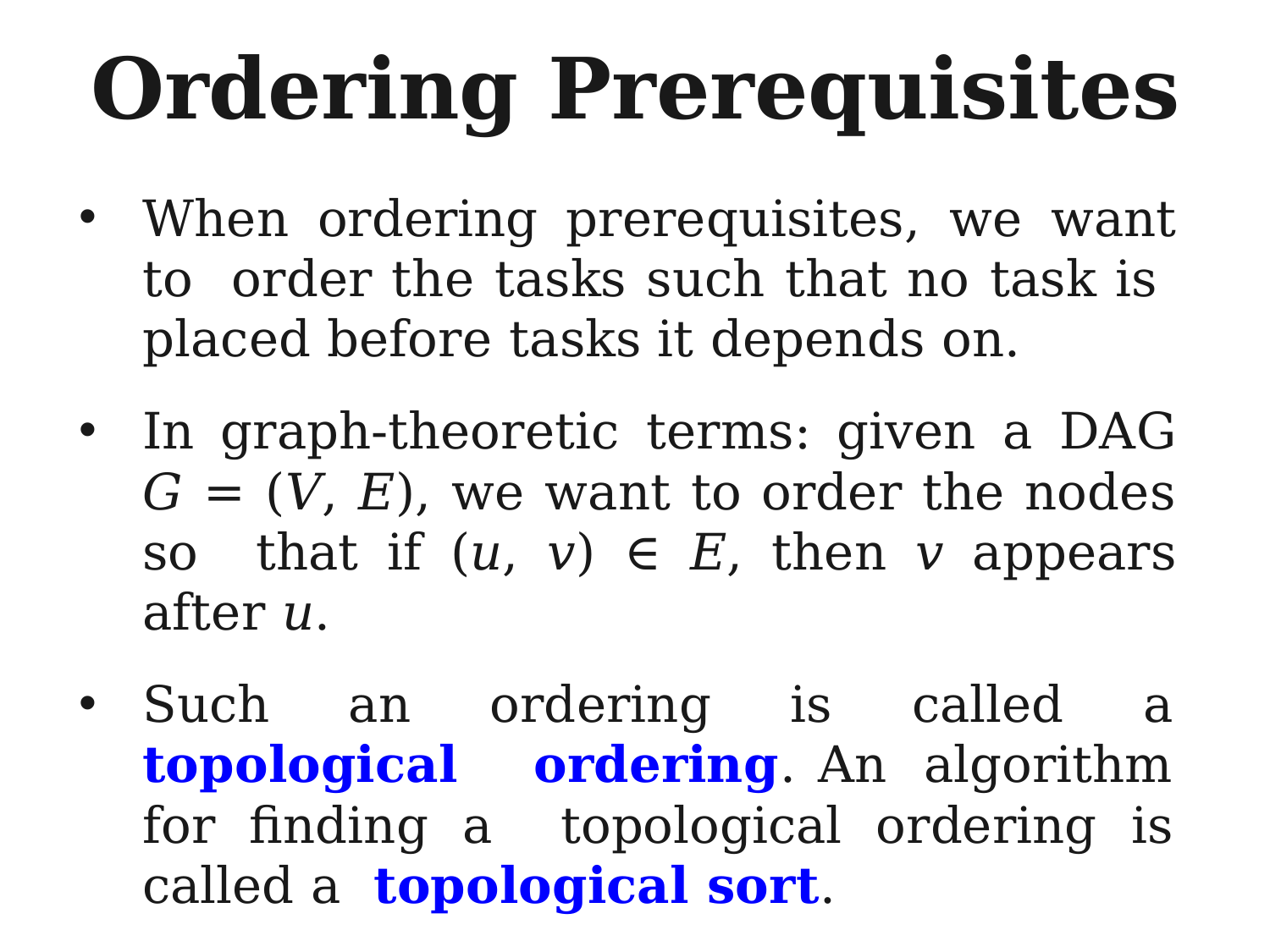

# Ordering Prerequisites
When ordering prerequisites, we want to  order the tasks such that no task is  placed before tasks it depends on.
In graph-theoretic terms: given a DAG G = (V, E), we want to order the nodes so  that if (u, v) ∈ E, then v appears after u.
Such an ordering is called a topological  ordering.	An algorithm for finding a  topological ordering is called a  topological sort.